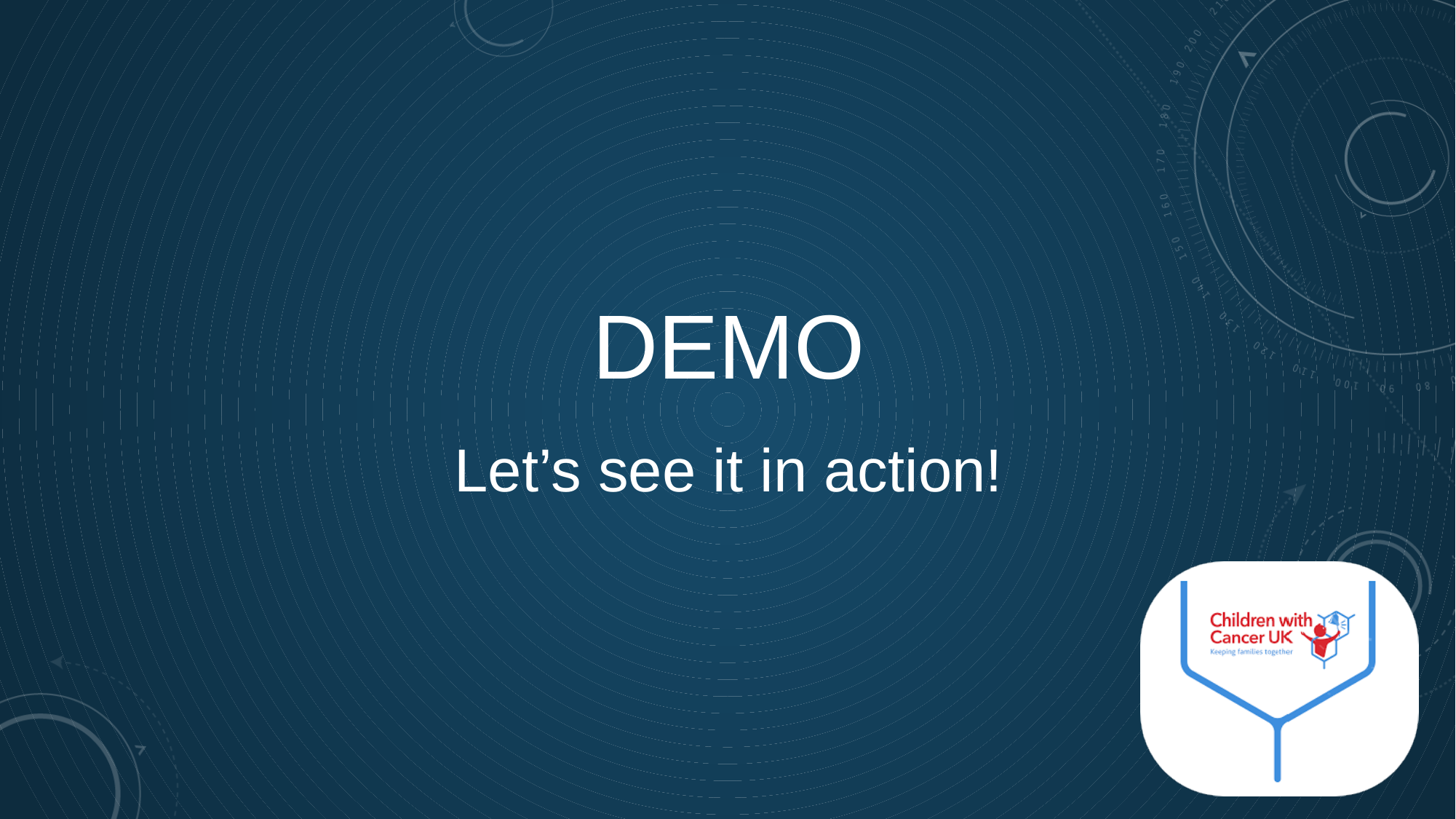

# DEMO
Let’s see it in action!